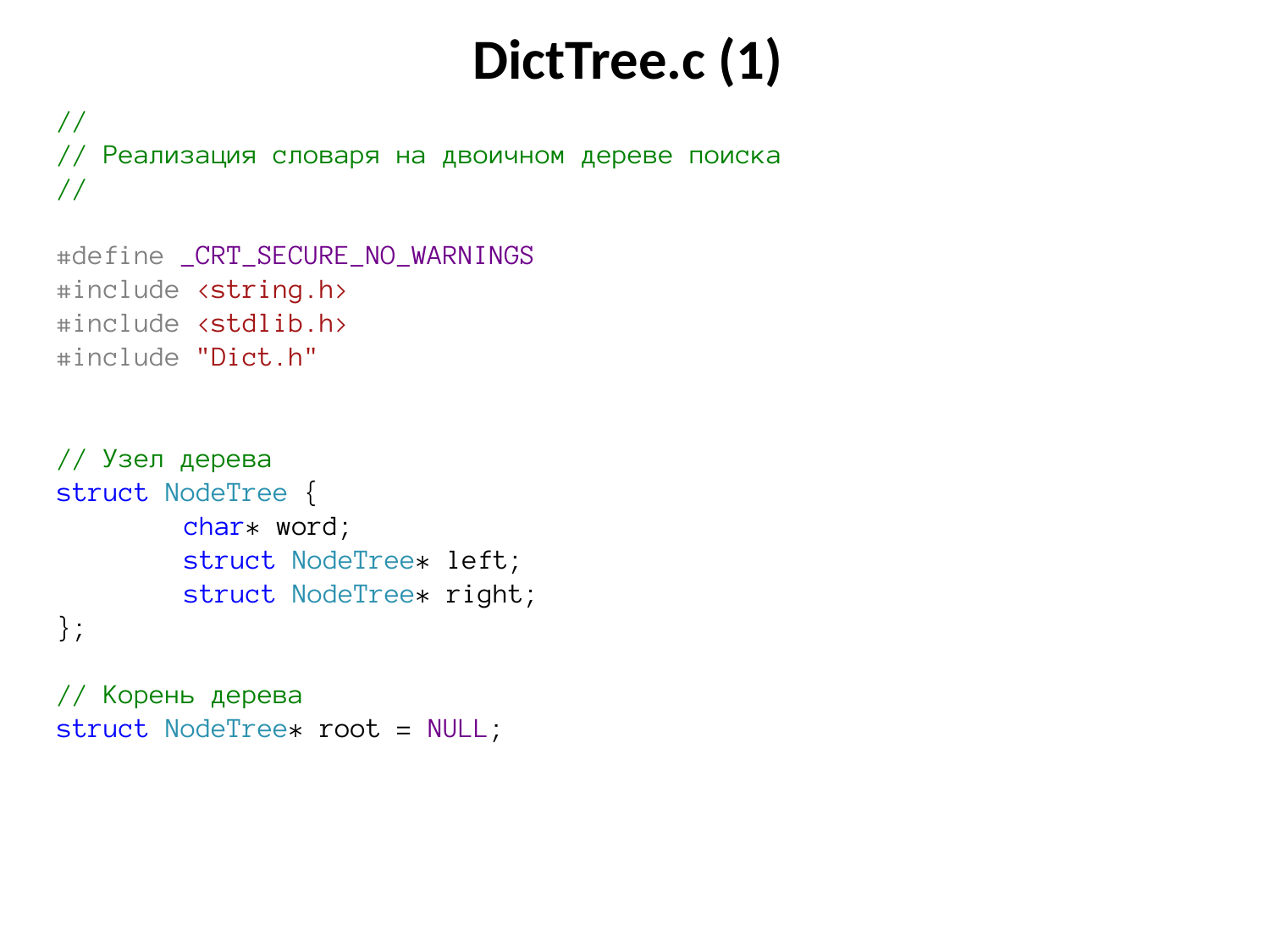

# DictTree.с (1)
//
// Реализация словаря на двоичном дереве поиска
//

#define _CRT_SECURE_NO_WARNINGS
#include <string.h>
#include <stdlib.h>
#include "Dict.h"

// Узел дерева
struct NodeTree {
	char* word;
	struct NodeTree* left;
	struct NodeTree* right;
};

// Корень дерева
struct NodeTree* root = NULL;